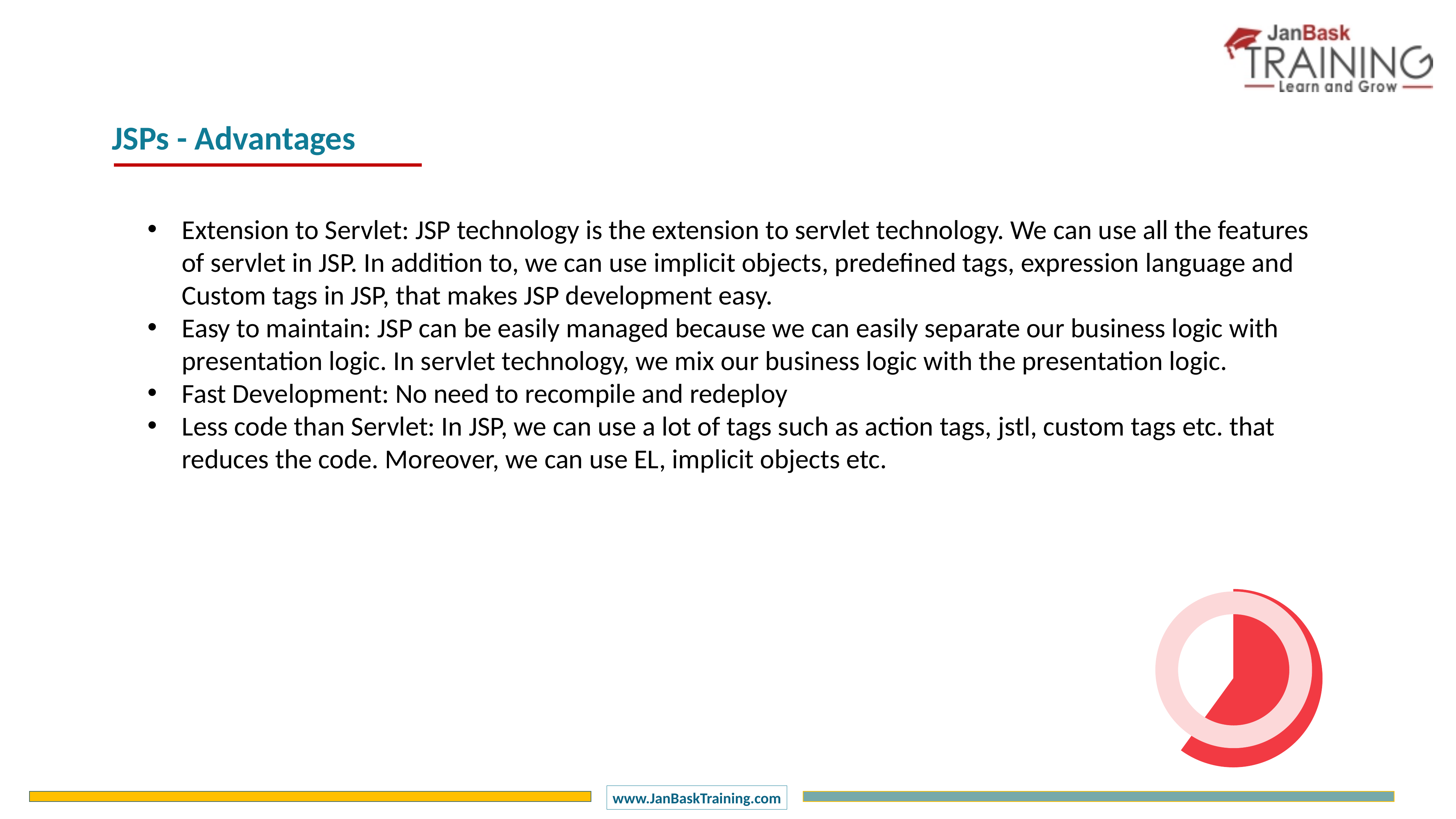

JSPs - Advantages

Extension to Servlet: JSP technology is the extension to servlet technology. We can use all the features of servlet in JSP. In addition to, we can use implicit objects, predefined tags, expression language and Custom tags in JSP, that makes JSP development easy.
Easy to maintain: JSP can be easily managed because we can easily separate our business logic with presentation logic. In servlet technology, we mix our business logic with the presentation logic.
Fast Development: No need to recompile and redeploy
Less code than Servlet: In JSP, we can use a lot of tags such as action tags, jstl, custom tags etc. that reduces the code. Moreover, we can use EL, implicit objects etc.

### Chart

| Category | Sales |
|---|---|
| 1 Q | 60.0 |
| 2 Q | 40.0 |